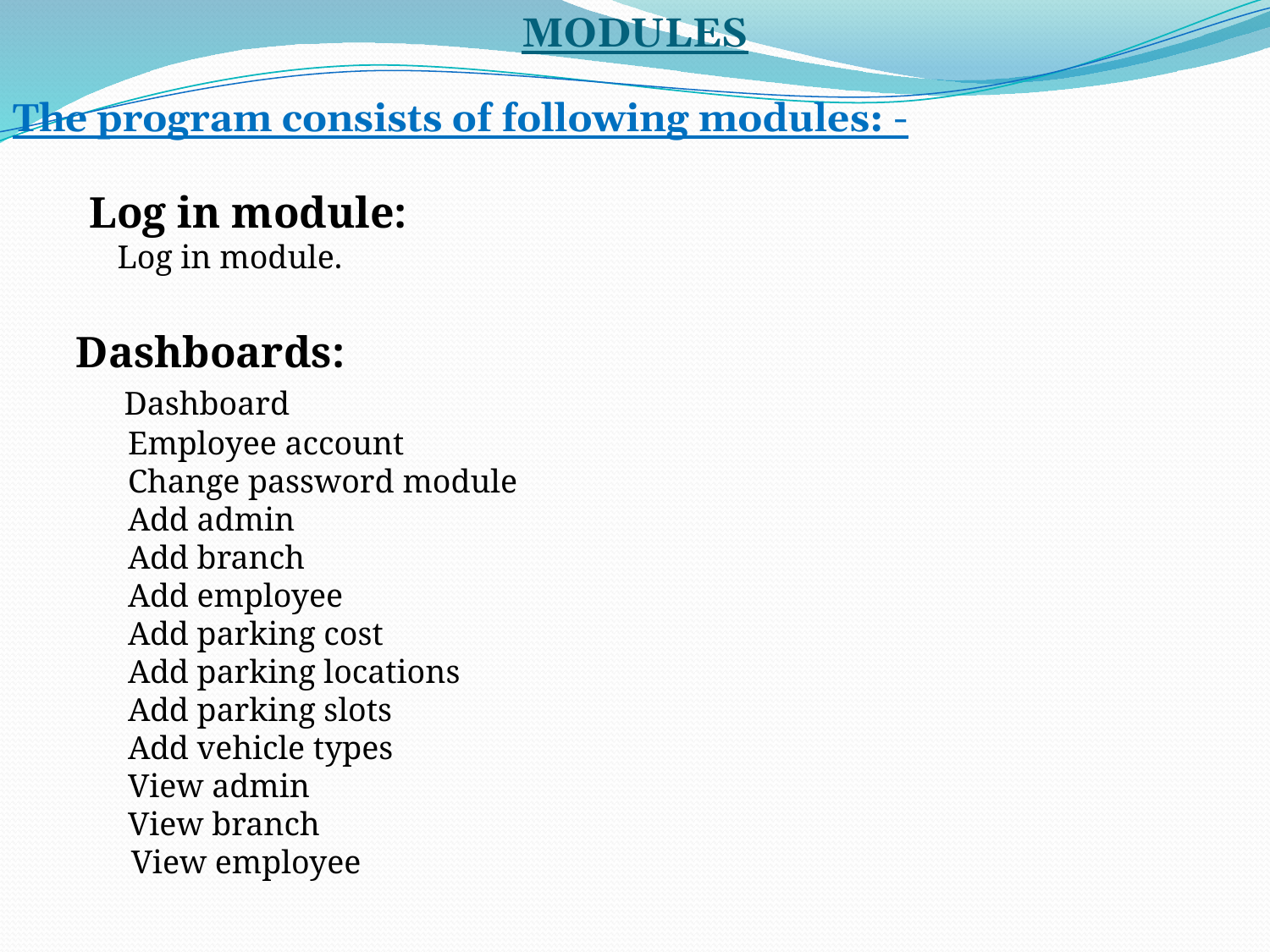

MODULES

The program consists of following modules: -

       Log in module:
     Log in module.

Dashboards:
            Dashboard
              Employee account
              Change password module
              Add admin
              Add branch
              Add employee
              Add parking cost
              Add parking locations
              Add parking slots
              Add vehicle types
              View admin
              View branch
                View employee